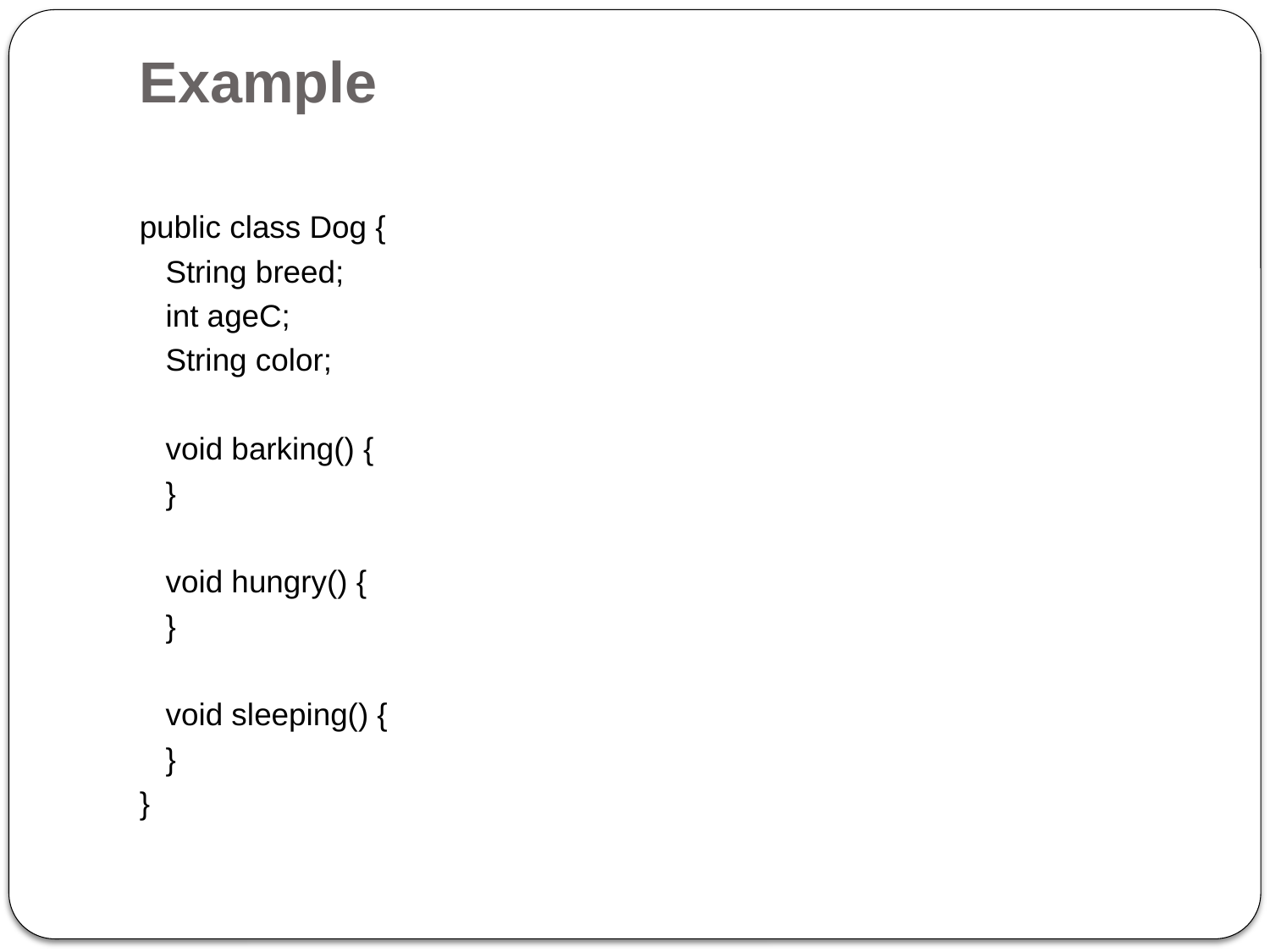

# Example
public class Dog {
   String breed;
   int ageC;
   String color;

   void barking() {
   }

   void hungry() {
   }

   void sleeping() {
   }
}